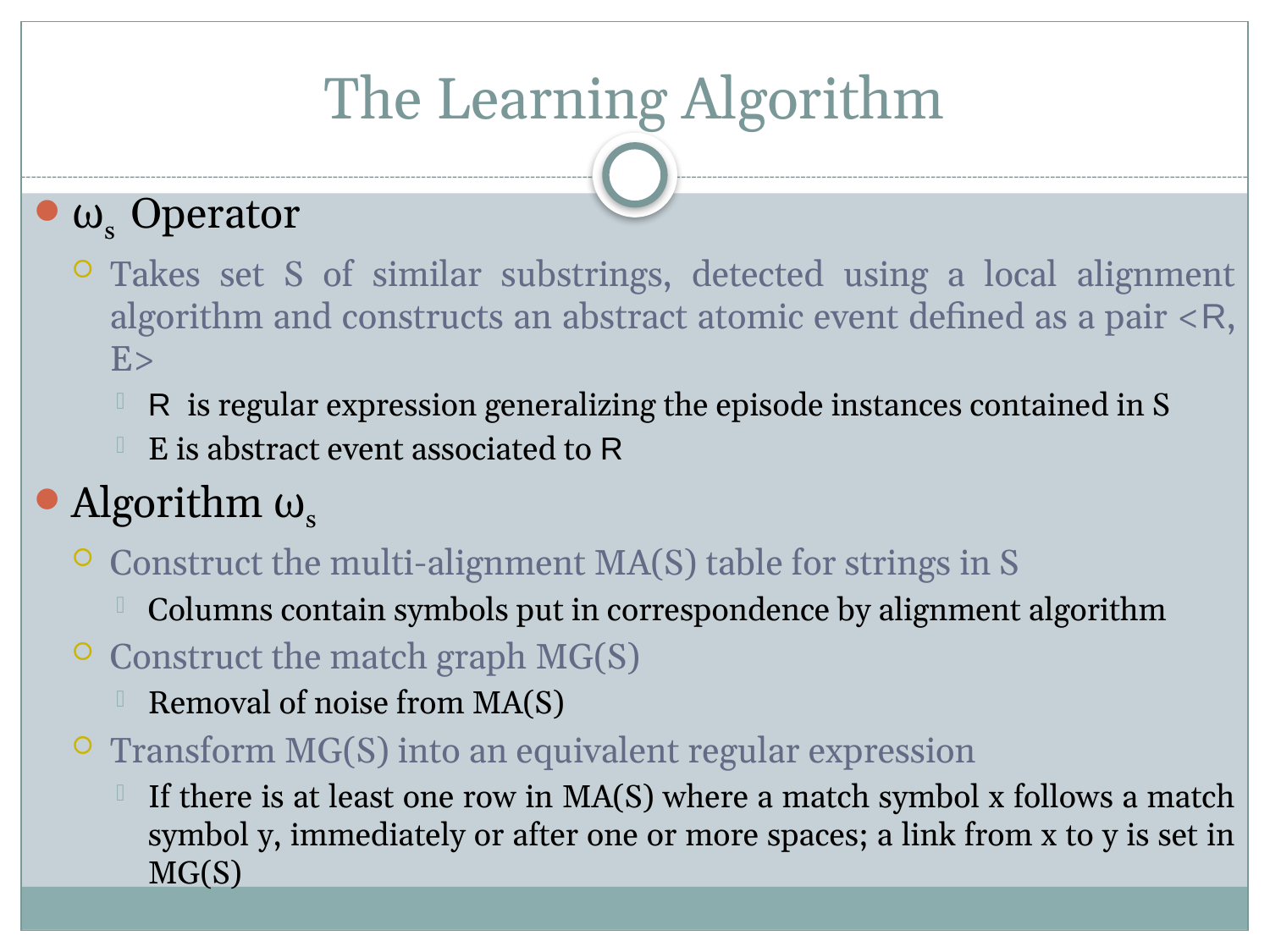

# The Learning Algorithm
ωs  Operator
Takes set S of similar substrings, detected using a local alignment algorithm and constructs an abstract atomic event defined as a pair <R, E>
R  is regular expression generalizing the episode instances contained in S
E is abstract event associated to R
Algorithm ωs
Construct the multi-alignment MA(S) table for strings in S
Columns contain symbols put in correspondence by alignment algorithm
Construct the match graph MG(S)
Removal of noise from MA(S)
Transform MG(S) into an equivalent regular expression
If there is at least one row in MA(S) where a match symbol x follows a match symbol y, immediately or after one or more spaces; a link from x to y is set in MG(S)